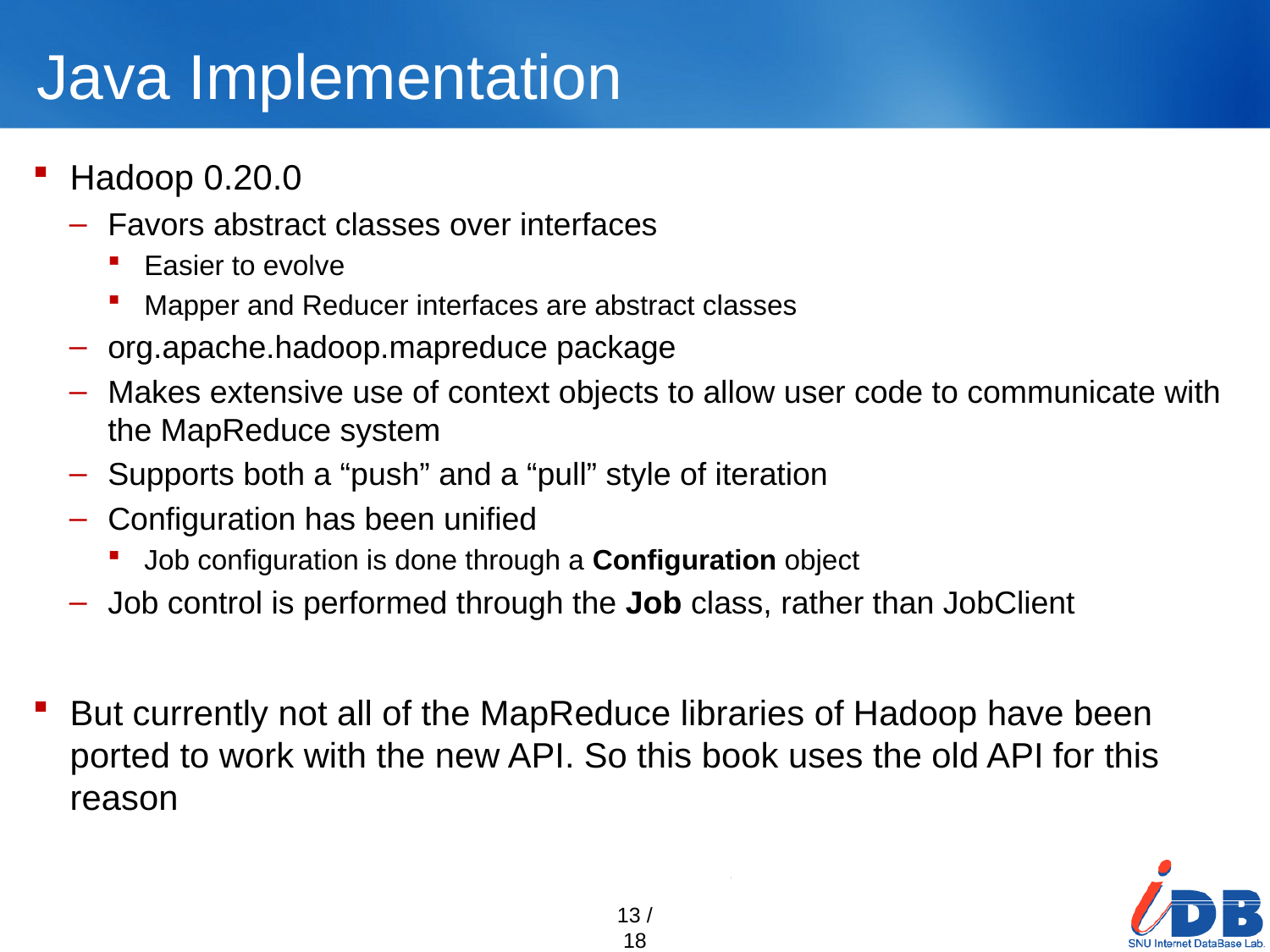

# Java Implementation
Hadoop 0.20.0
Favors abstract classes over interfaces
Easier to evolve
Mapper and Reducer interfaces are abstract classes
org.apache.hadoop.mapreduce package
Makes extensive use of context objects to allow user code to communicate with the MapReduce system
Supports both a “push” and a “pull” style of iteration
Configuration has been unified
Job configuration is done through a Configuration object
Job control is performed through the Job class, rather than JobClient

But currently not all of the MapReduce libraries of Hadoop have been ported to work with the new API. So this book uses the old API for this reason

13 / 18